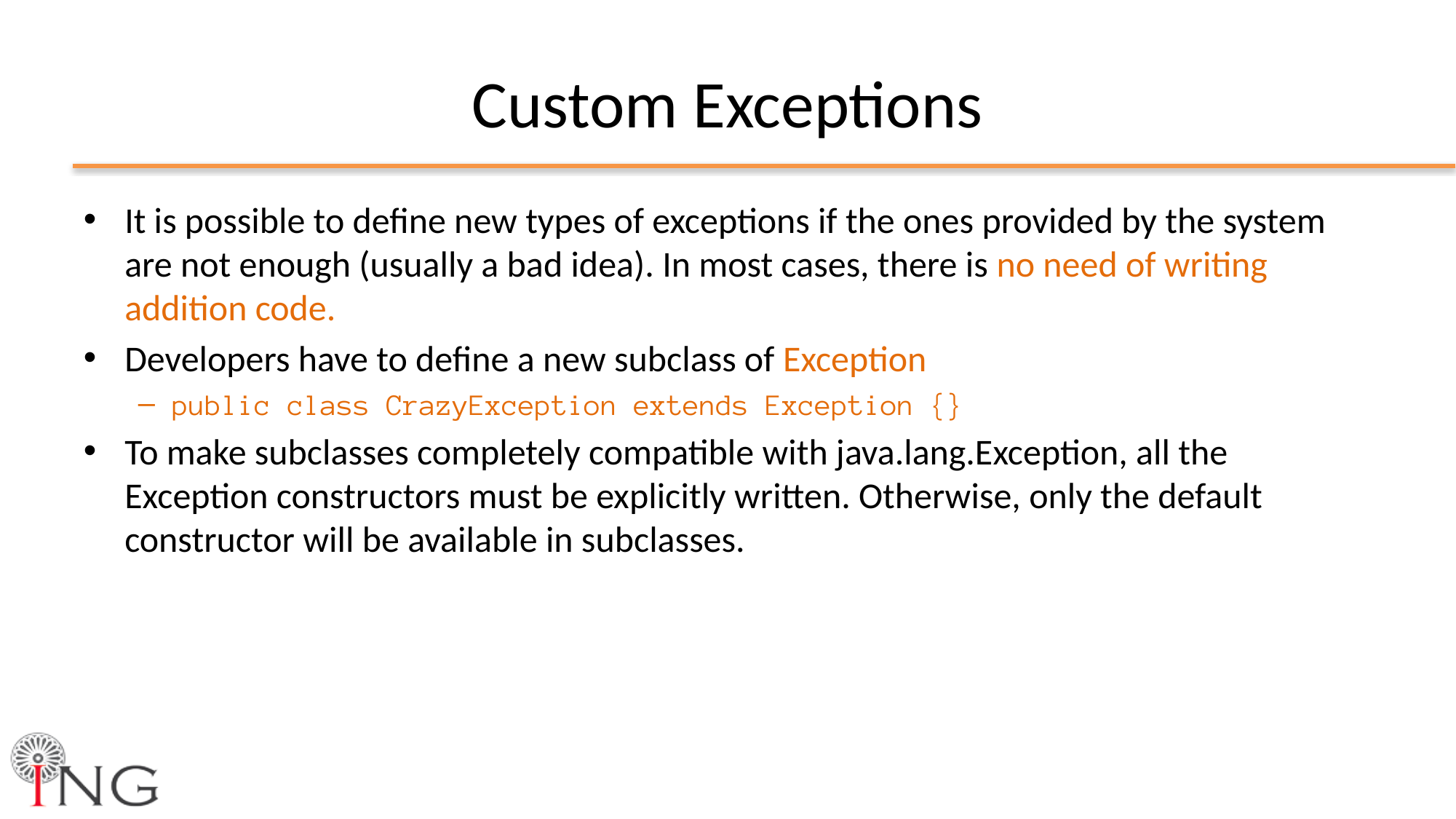

# Custom Exceptions
It is possible to define new types of exceptions if the ones provided by the system are not enough (usually a bad idea). In most cases, there is no need of writing addition code.
Developers have to define a new subclass of Exception
public class CrazyException extends Exception {}
To make subclasses completely compatible with java.lang.Exception, all the Exception constructors must be explicitly written. Otherwise, only the default constructor will be available in subclasses.